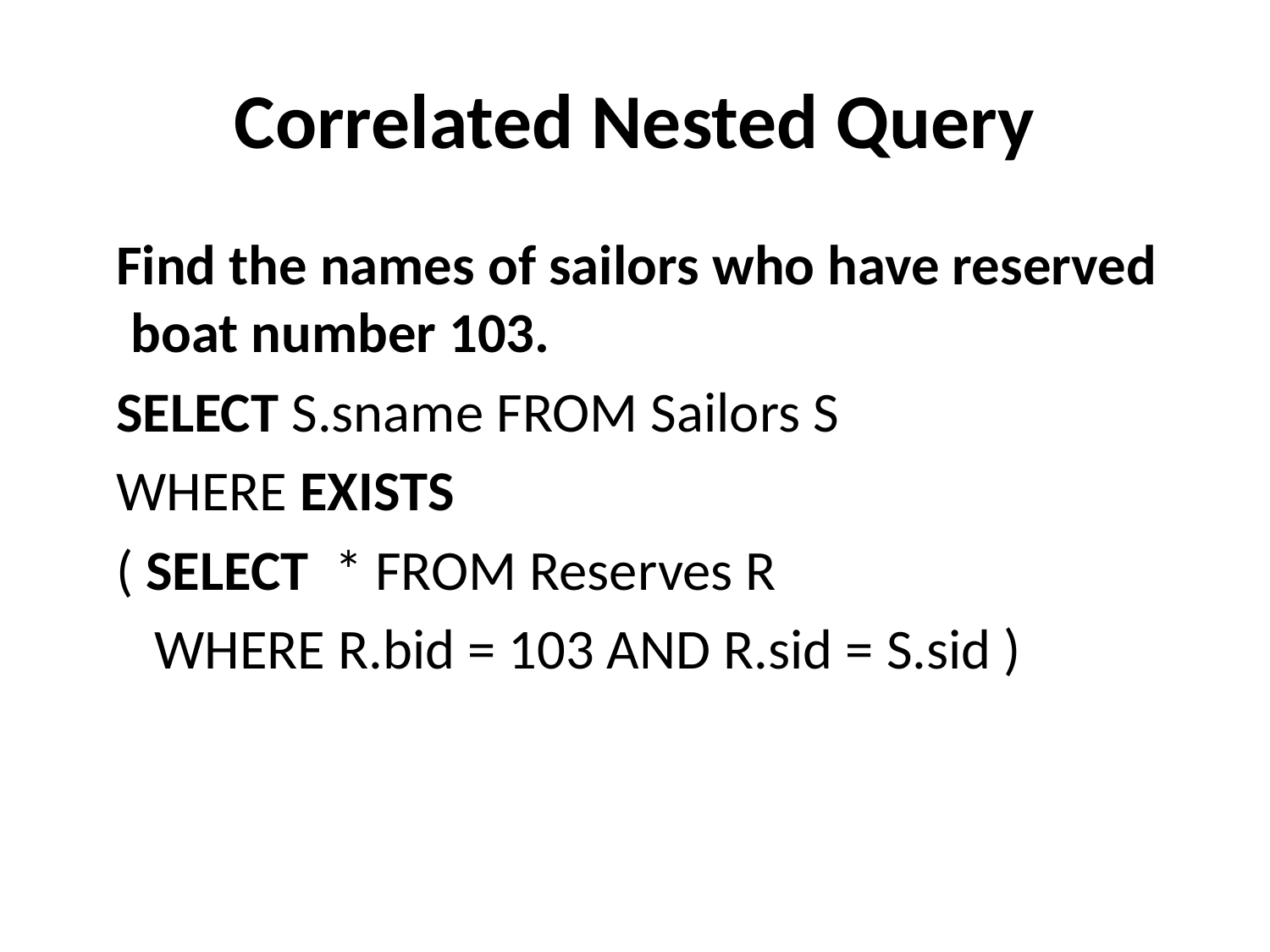

# Correlated Nested Query
Find the names of sailors who have reserved boat number 103.
SELECT S.sname FROM Sailors S
WHERE EXISTS
( SELECT  * FROM Reserves R
   WHERE R.bid = 103 AND R.sid = S.sid )